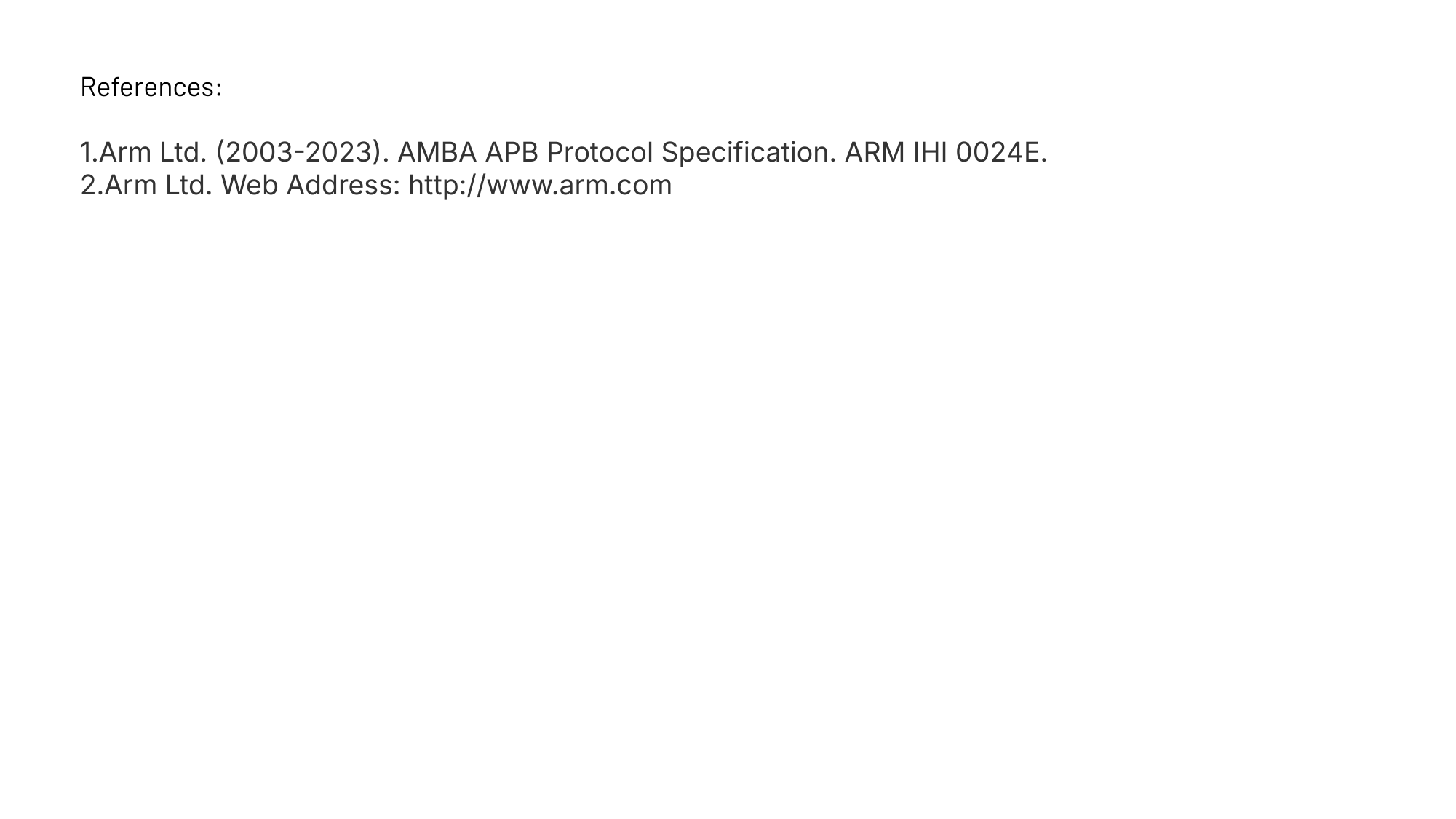

References:

Arm Ltd. (2003-2023). AMBA APB Protocol Specification. ARM IHI 0024E.
Arm Ltd. Web Address: http://www.arm.com